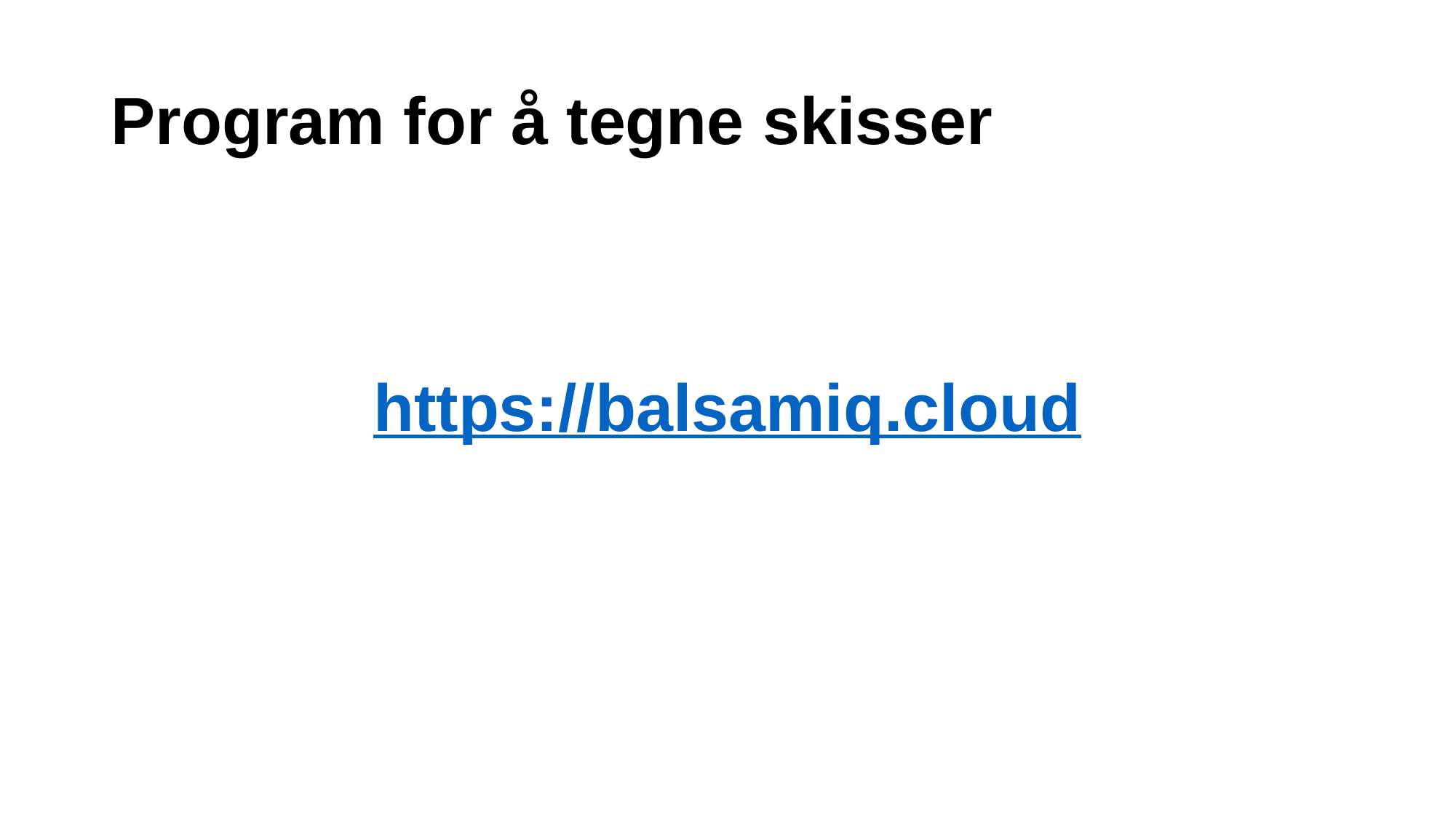

# Program for å tegne skisser
https://balsamiq.cloud